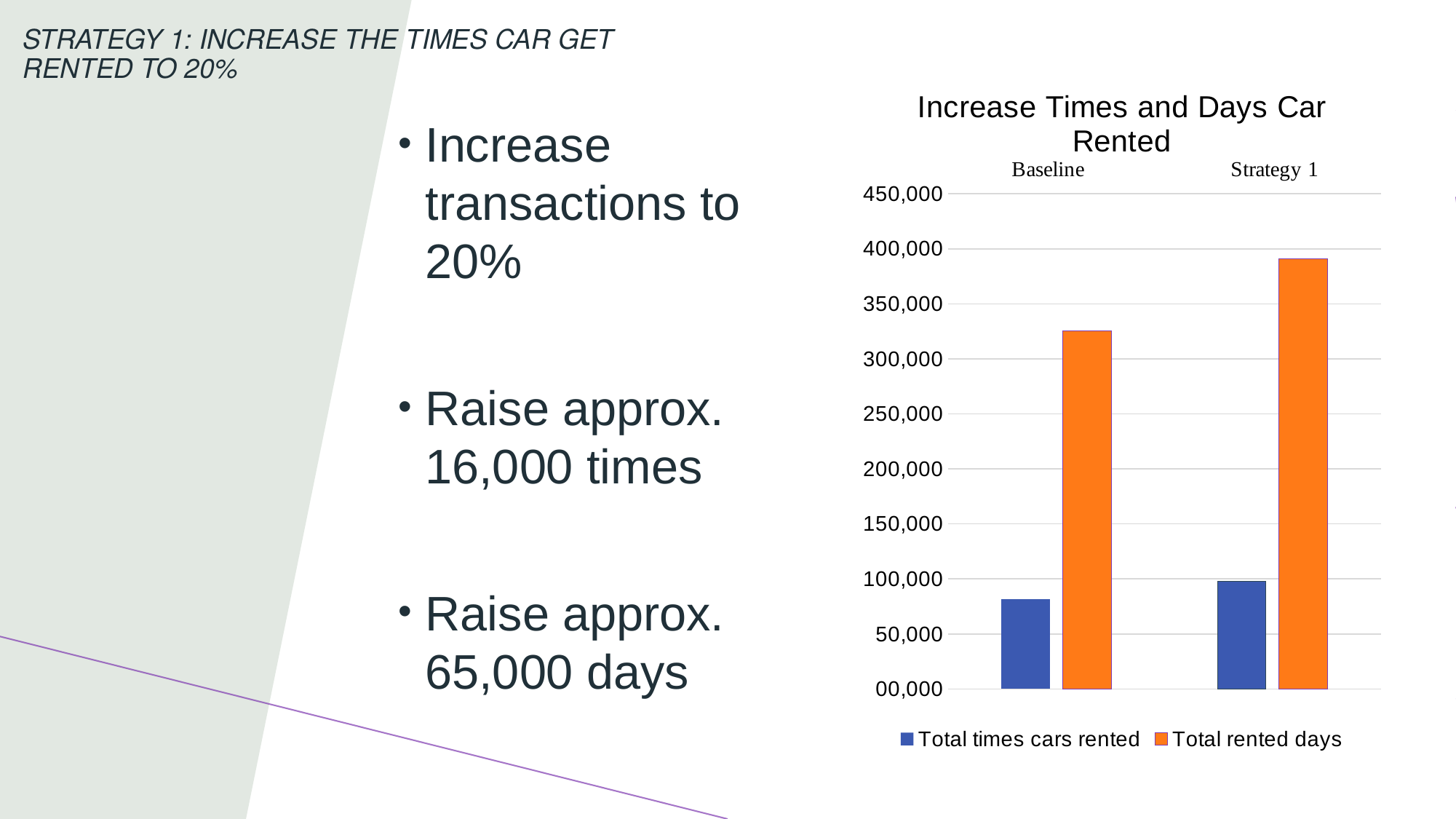

# Strategy 1: Increase The times car get rented to 20%
Increase transactions to 20%

Raise approx. 16,000 times

Raise approx. 65,000 days

### Chart: Increase Times and Days Car Rented

| Category | Total times cars rented | Total rented days |
|---|---|---|